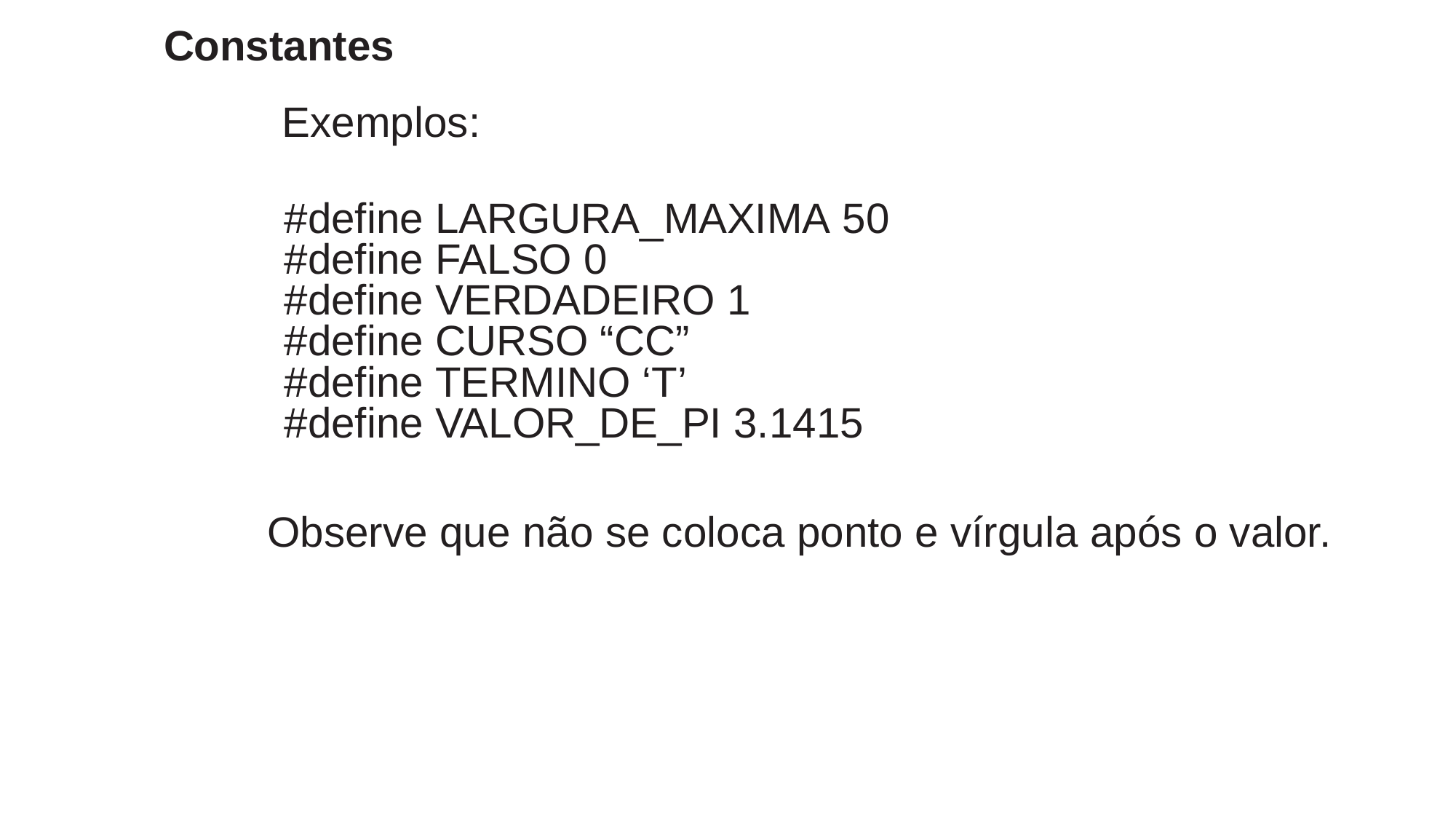

Constantes

	Exemplos:

#define LARGURA_MAXIMA 50

#define FALSO 0

#define VERDADEIRO 1

#define CURSO “CC”

#define TERMINO ‘T’

#define VALOR_DE_PI 3.1415
	Observe que não se coloca ponto e vírgula após o valor.